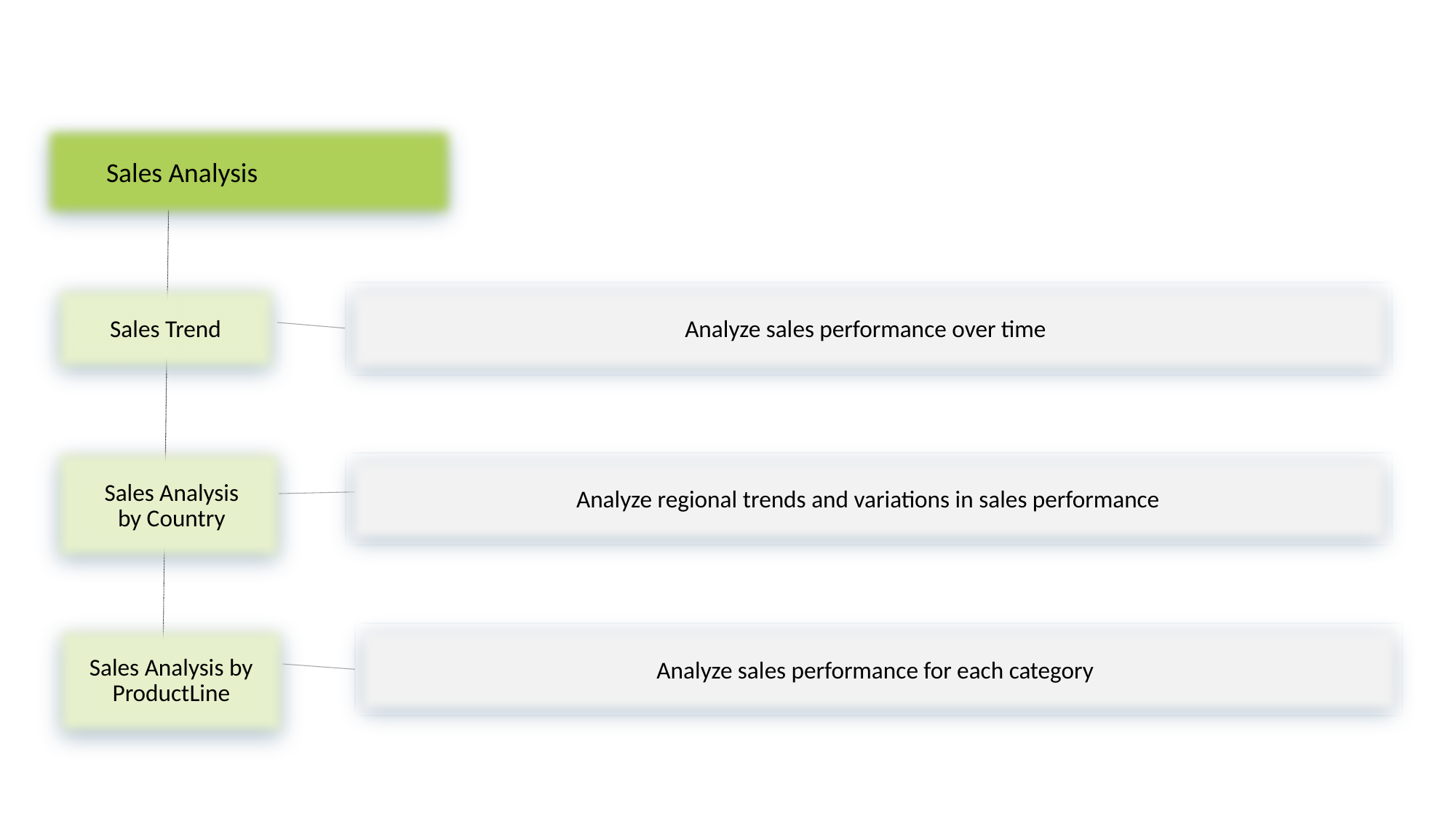

Sales Analysis

Sales Trend

Analyze sales performance over time

 Sales Analysis
 by Country

Analyze regional trends and variations in sales performance

Sales Analysis by ProductLine

Analyze sales performance for each category